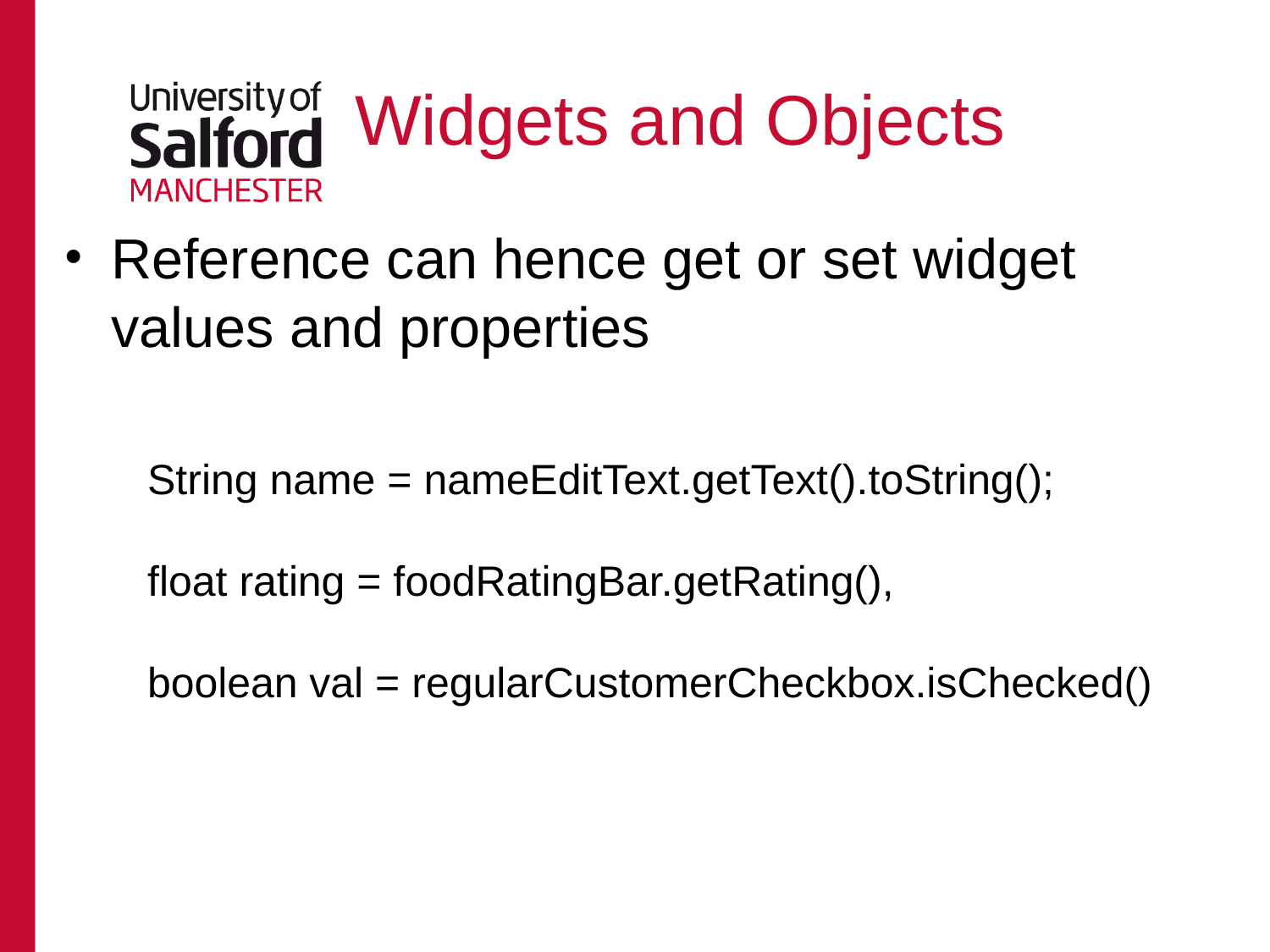

Reference can hence get or set widget values and properties
Widgets and Objects
String name = nameEditText.getText().toString();

float rating = foodRatingBar.getRating(),

boolean val = regularCustomerCheckbox.isChecked()